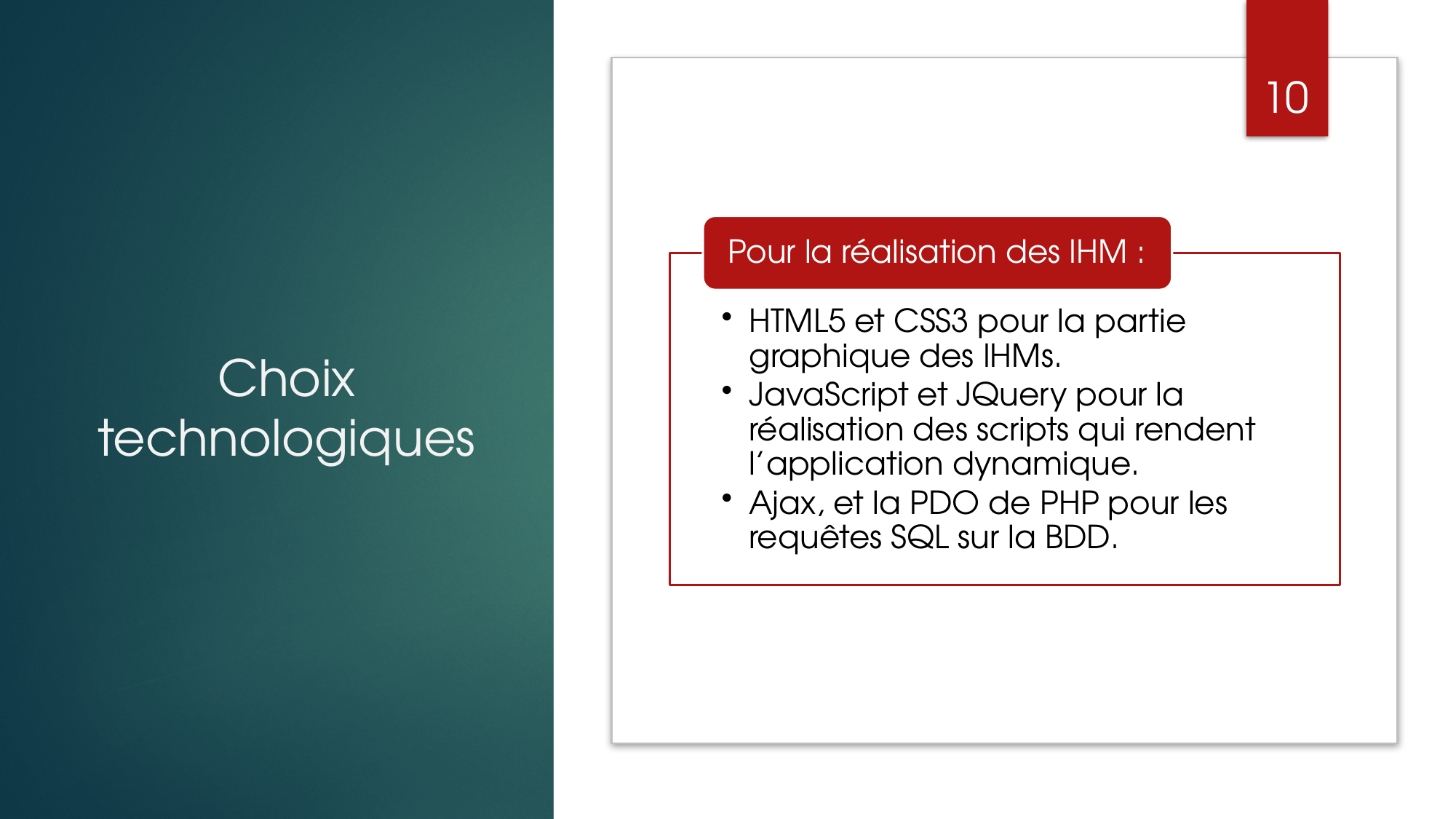

10

HTML5 et CSS3 pour la partie graphique des IHMs.
JavaScript et JQuery pour la réalisation des scripts qui rendent l’application dynamique.
Ajax, et la PDO de PHP pour les requêtes SQL sur la BDD.
Pour la réalisation des IHM :
# Choix technologiques